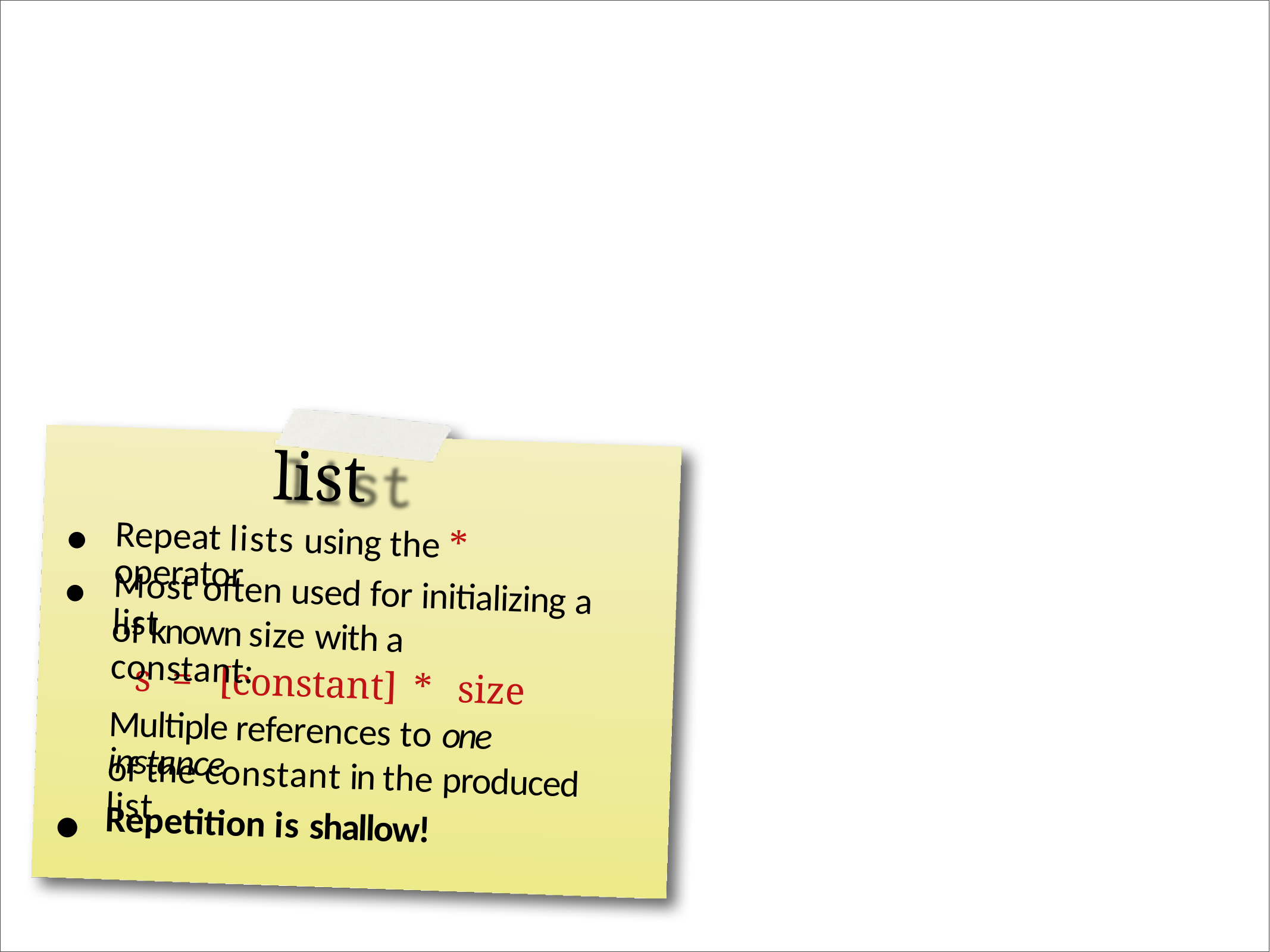

list
•
Repeat lists using the * operator
•
Most often used for initializing a list
of known size with a constant:
s
=
[constant]
*
size
Multiple references to one instance
of the constant in the produced list
•
Repetition is shallow!